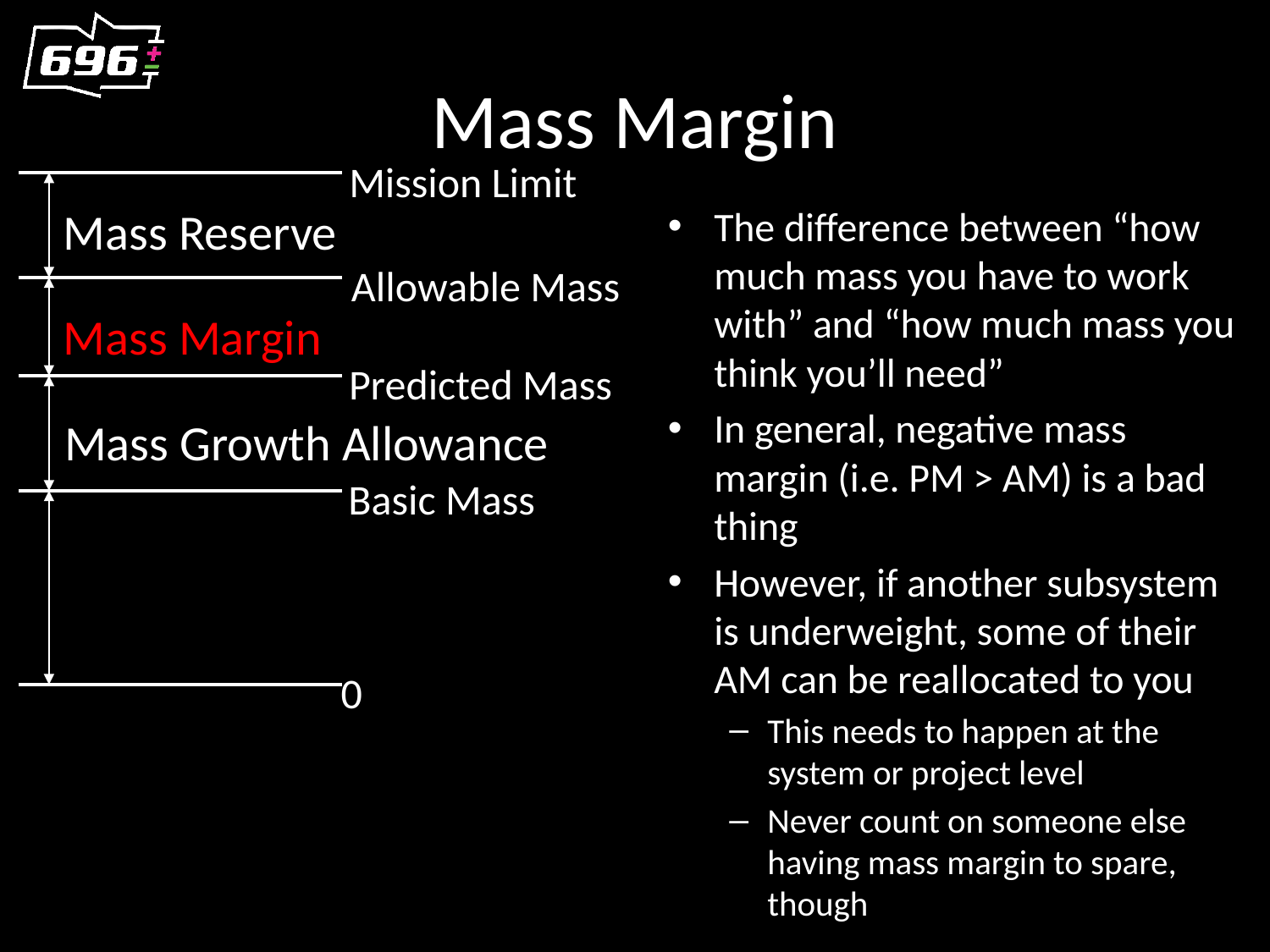

# Mass Margin
Mission Limit
Mass Reserve
Allowable Mass
Mass Margin
Predicted Mass
Mass Growth Allowance
Basic Mass
0
The difference between “how much mass you have to work with” and “how much mass you think you’ll need”
In general, negative mass margin (i.e. PM > AM) is a bad thing
However, if another subsystem is underweight, some of their AM can be reallocated to you
This needs to happen at the system or project level
Never count on someone else having mass margin to spare, though